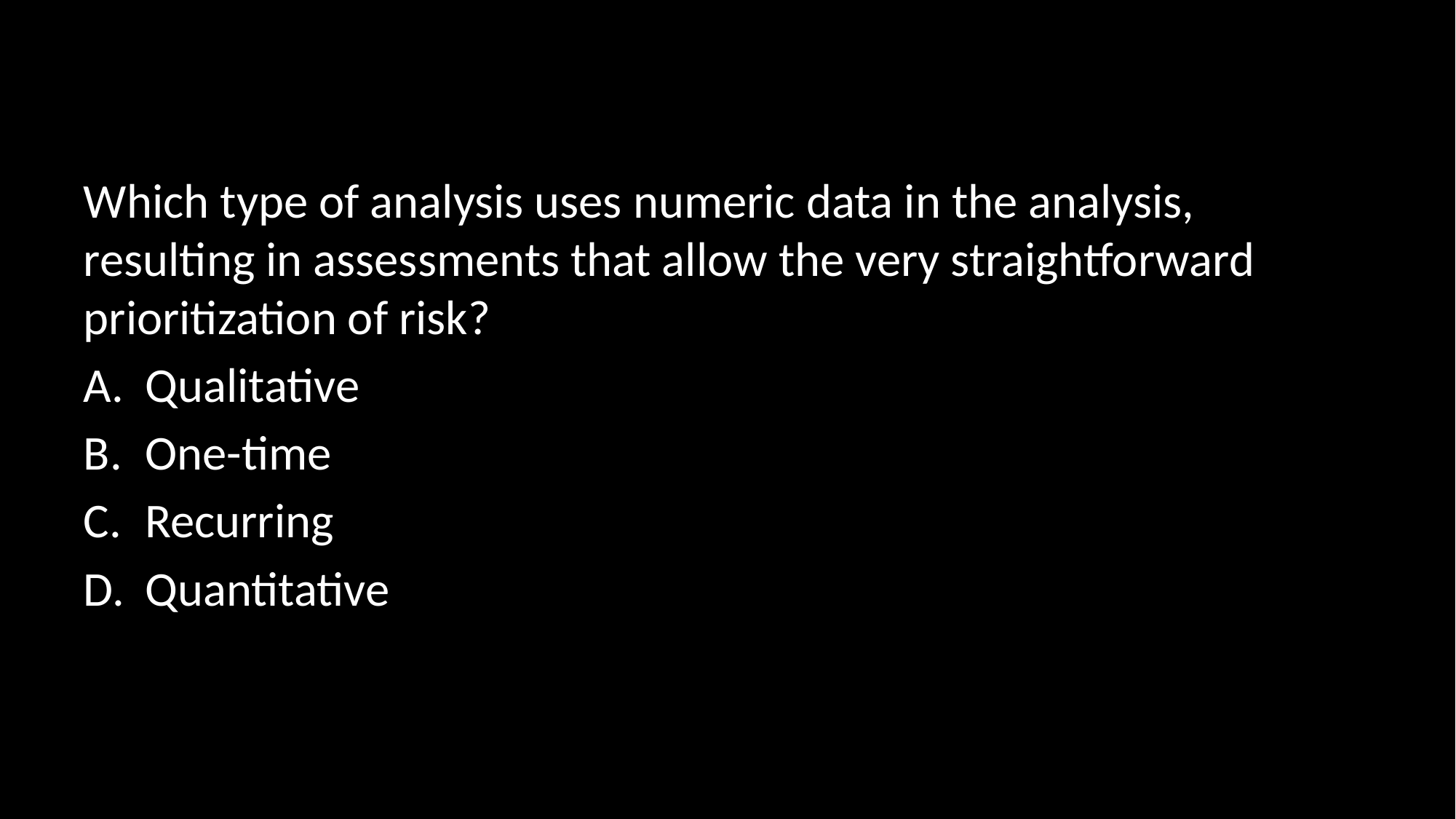

#
Which type of analysis uses numeric data in the analysis, resulting in assessments that allow the very straightforward prioritization of risk?
Qualitative
One-time
Recurring
Quantitative